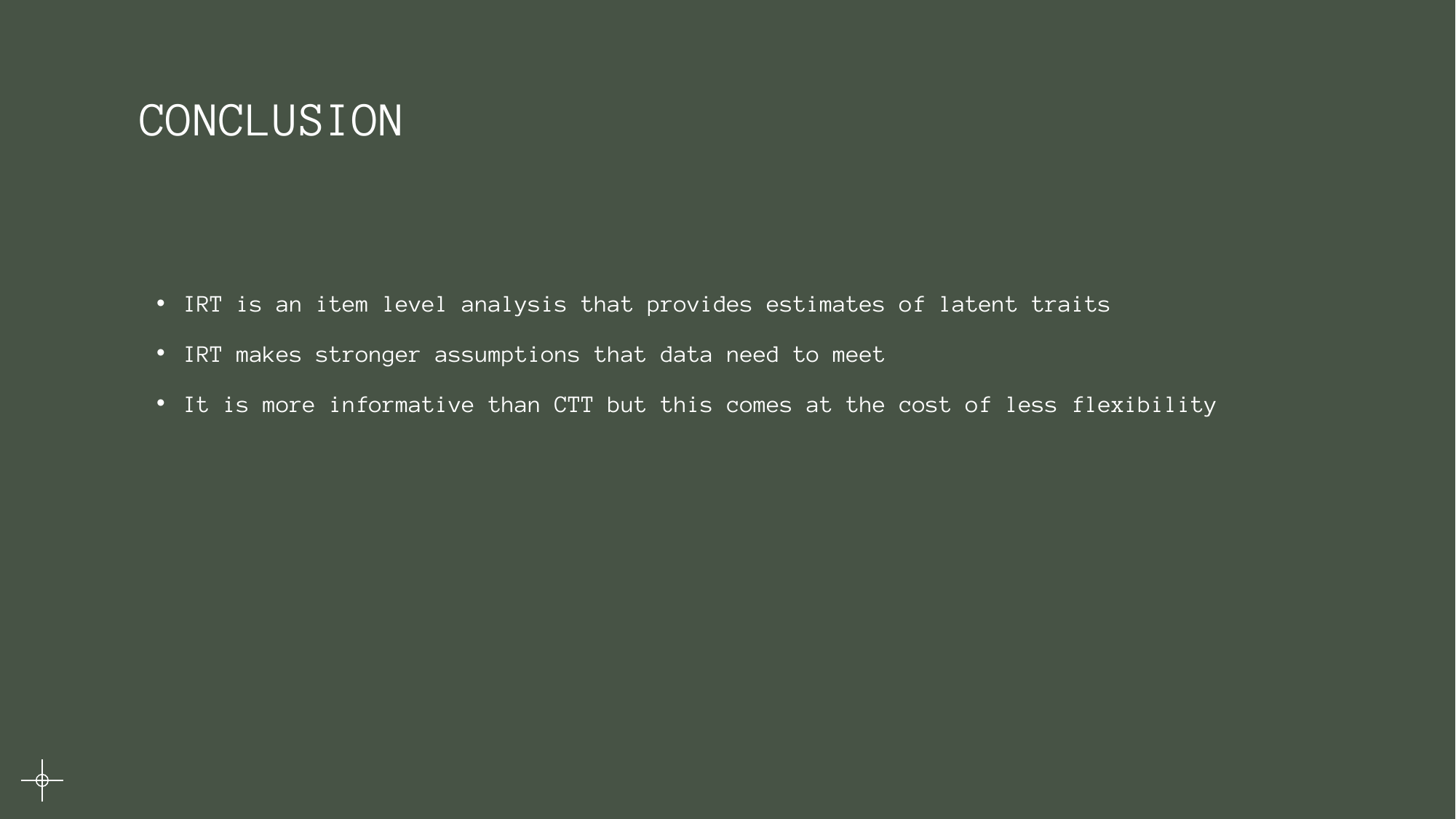

CONCLUSION
IRT is an item level analysis that provides estimates of latent traits
IRT makes stronger assumptions that data need to meet
It is more informative than CTT but this comes at the cost of less flexibility